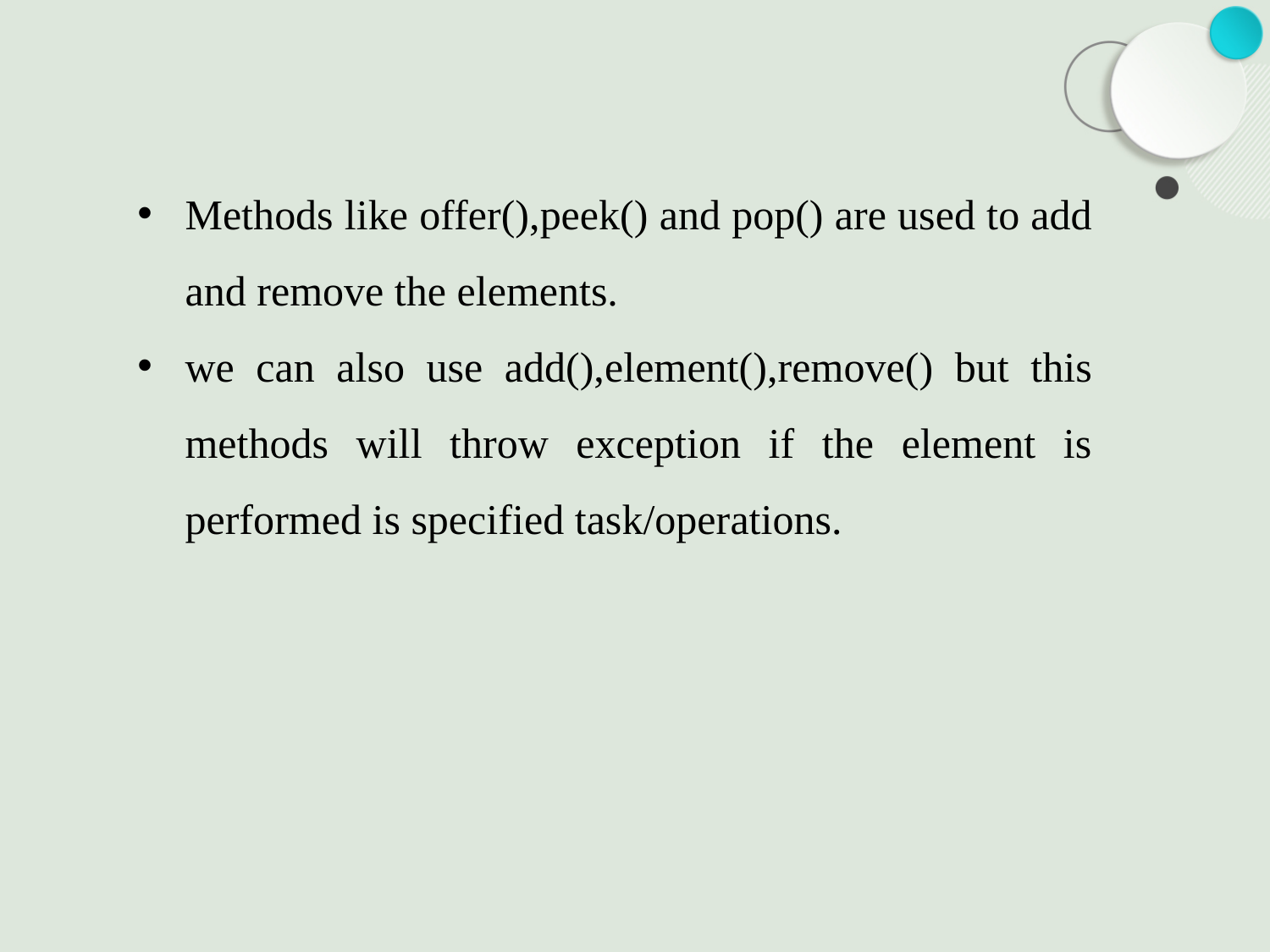

Methods like offer(),peek() and pop() are used to add and remove the elements.
we can also use add(),element(),remove() but this methods will throw exception if the element is performed is specified task/operations.